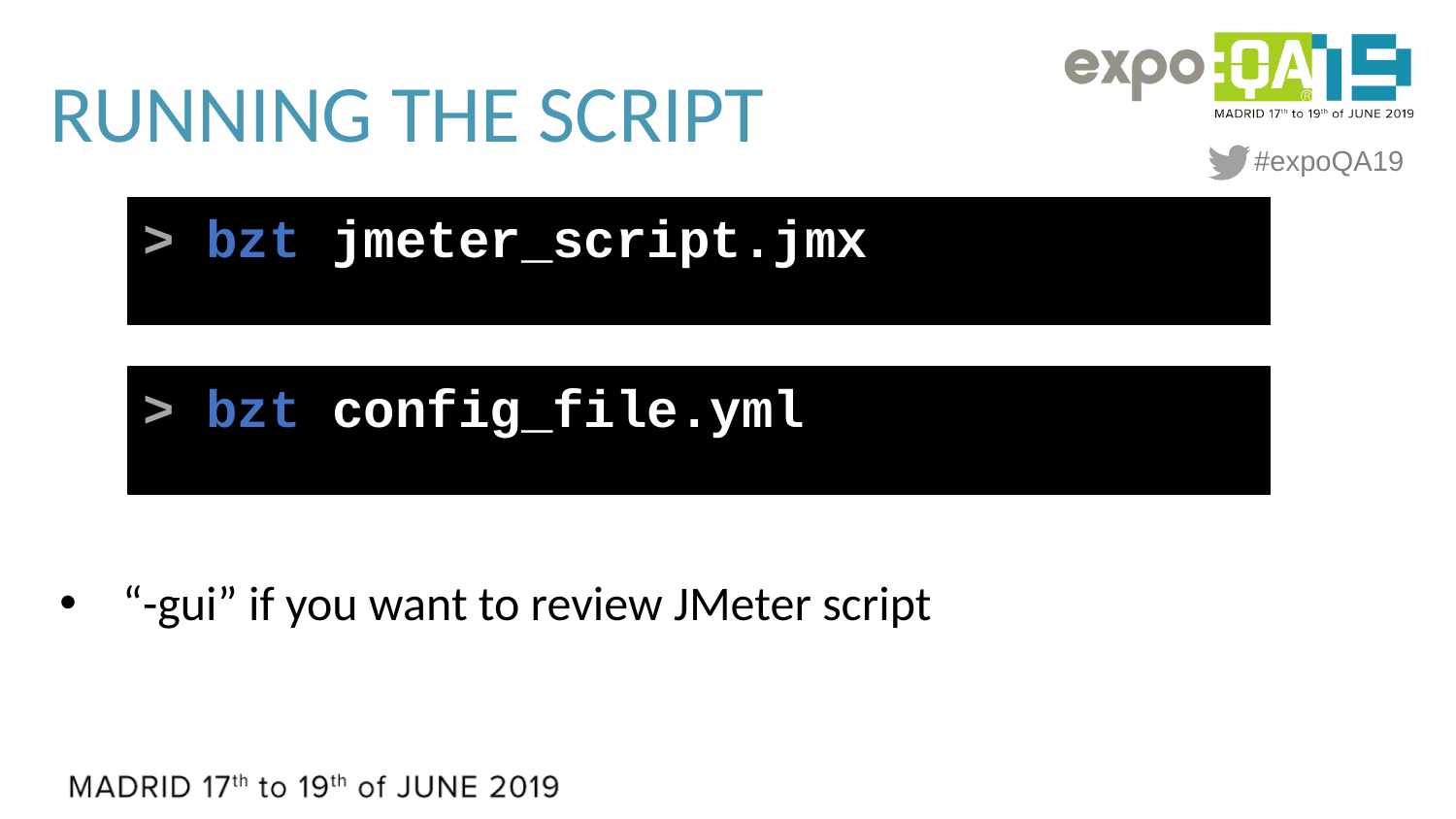

# Running the Script

“-gui” if you want to review JMeter script

> bzt jmeter_script.jmx

> bzt config_file.yml